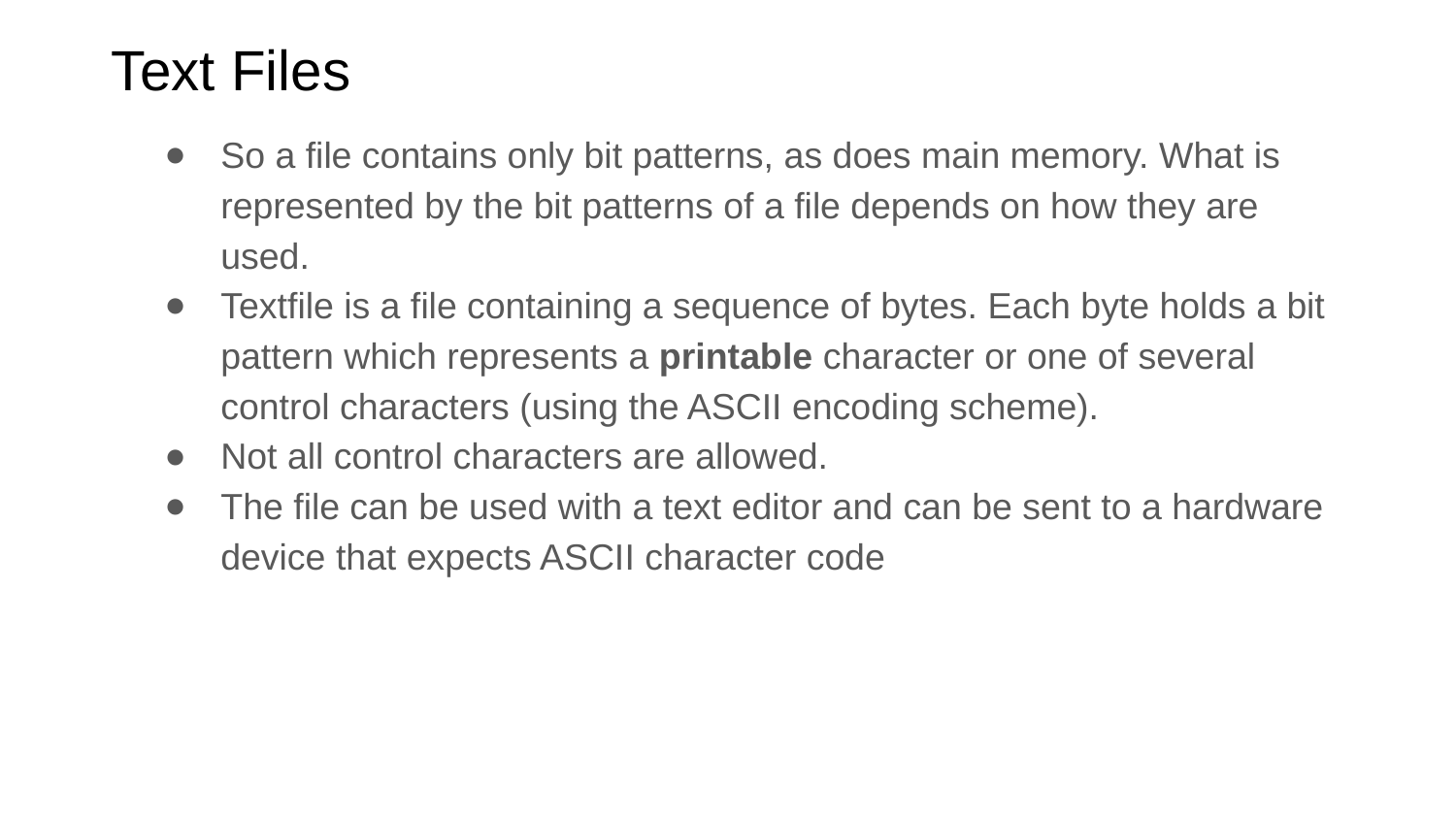

# Text Files
So a file contains only bit patterns, as does main memory. What is represented by the bit patterns of a file depends on how they are used.
Textfile is a file containing a sequence of bytes. Each byte holds a bit pattern which represents a printable character or one of several control characters (using the ASCII encoding scheme).
Not all control characters are allowed.
The file can be used with a text editor and can be sent to a hardware device that expects ASCII character code